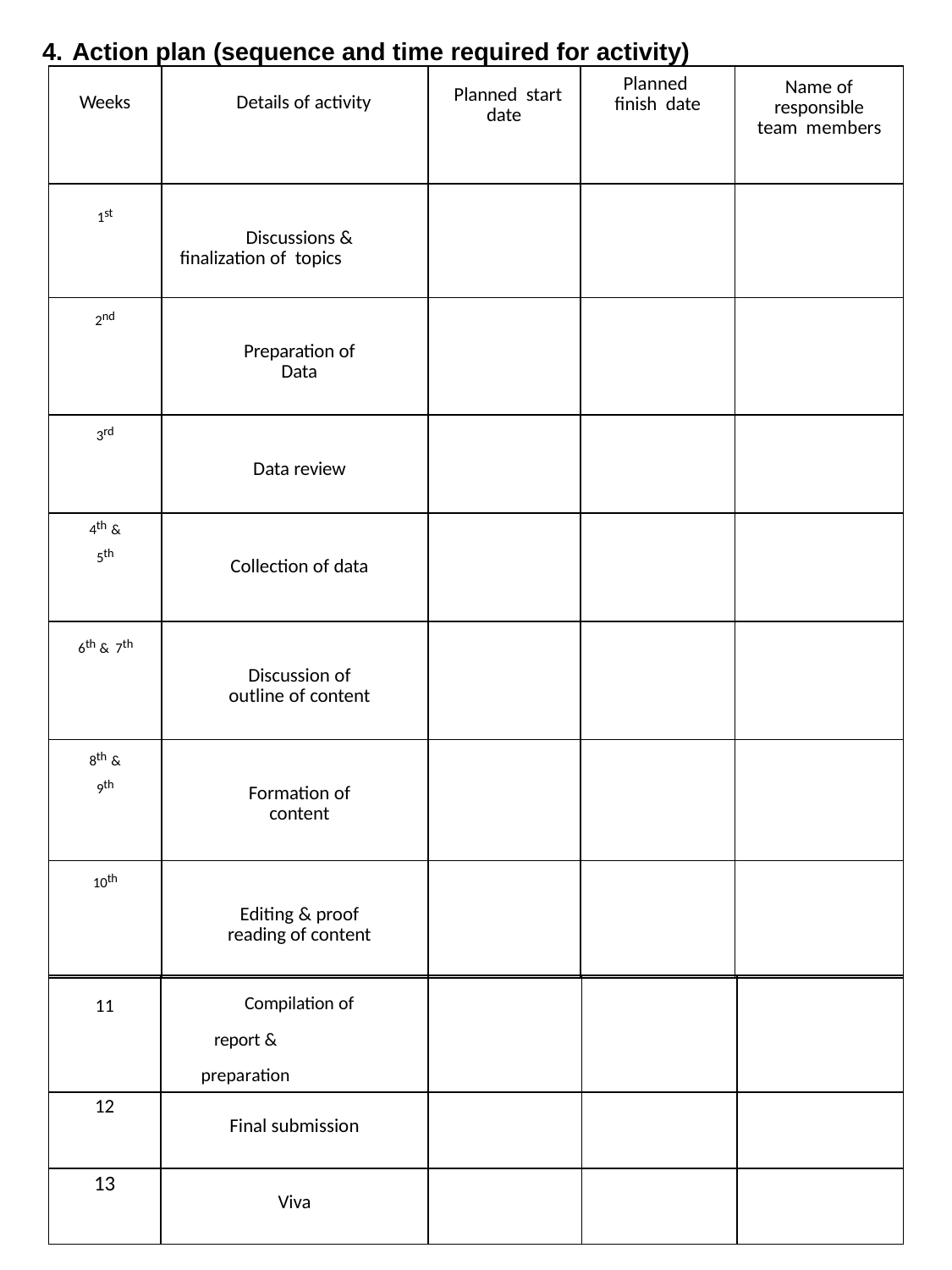

4. Action plan (sequence and time required for activity)
| Weeks | Details of activity | Planned start date | Planned finish date | Name of responsible team members |
| --- | --- | --- | --- | --- |
| 1st | Discussions & finalization of topics |  |  |  |
| 2nd | Preparation of Data |  |  |  |
| 3rd | Data review |  |  |  |
| 4th & 5th | Collection of data |  |  |  |
| 6th & 7th | Discussion of outline of content |  |  |  |
| 8th & 9th | Formation of content |  |  |  |
| 10th | Editing & proof reading of content |  |  |  |
| 11 | Compilation of report & preparation |  |  |  |
| --- | --- | --- | --- | --- |
| 12 | Final submission |  |  |  |
| 13 | Viva |  |  |  |
|  |
| --- |
|  |
| --- |